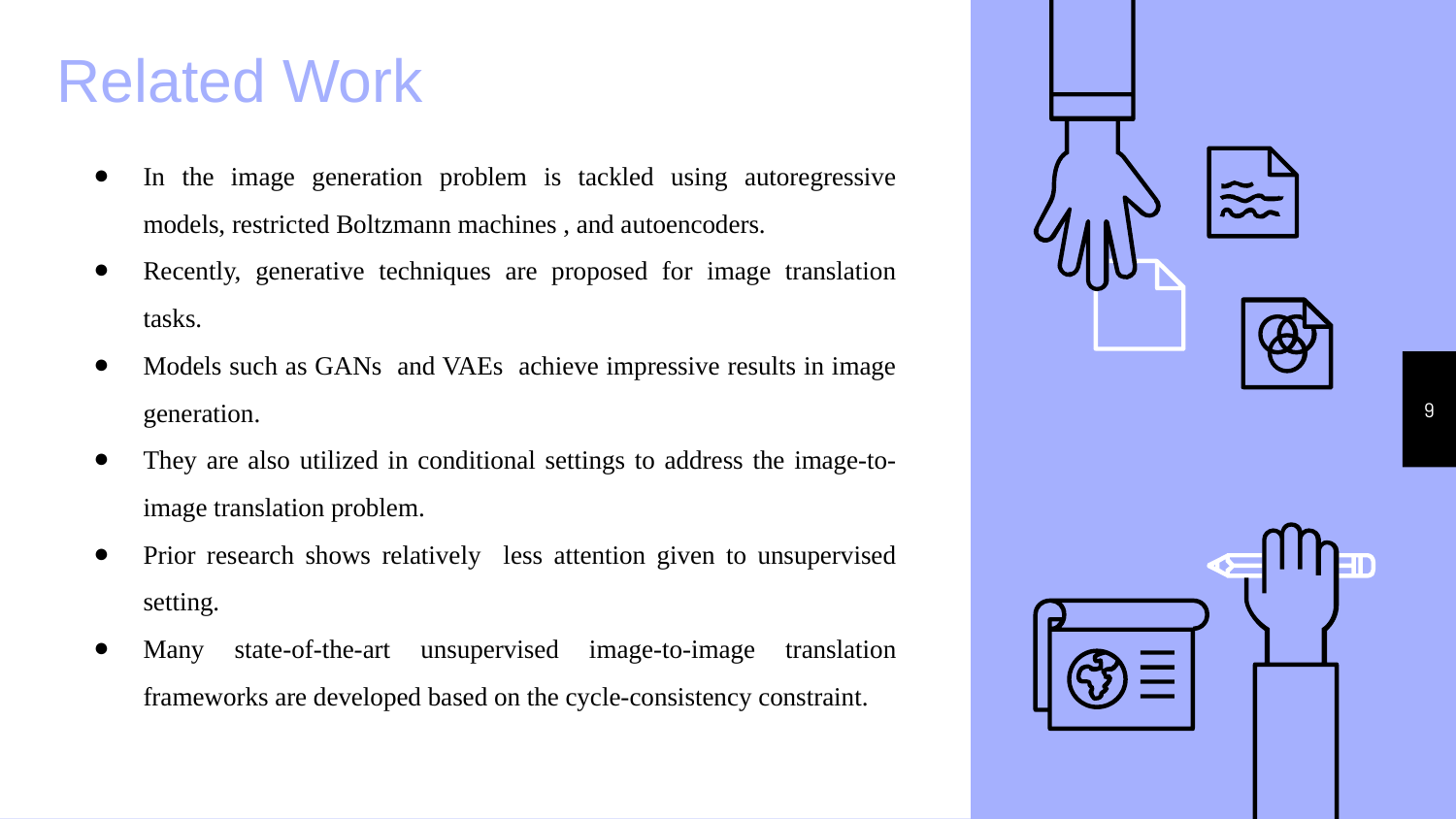

# Related Work
In the image generation problem is tackled using autoregressive models, restricted Boltzmann machines , and autoencoders.
Recently, generative techniques are proposed for image translation tasks.
Models such as GANs  and VAEs  achieve impressive results in image generation.
They are also utilized in conditional settings to address the image-to-image translation problem.
Prior research shows relatively  less attention given to unsupervised setting.
Many state-of-the-art unsupervised image-to-image translation frameworks are developed based on the cycle-consistency constraint.

9